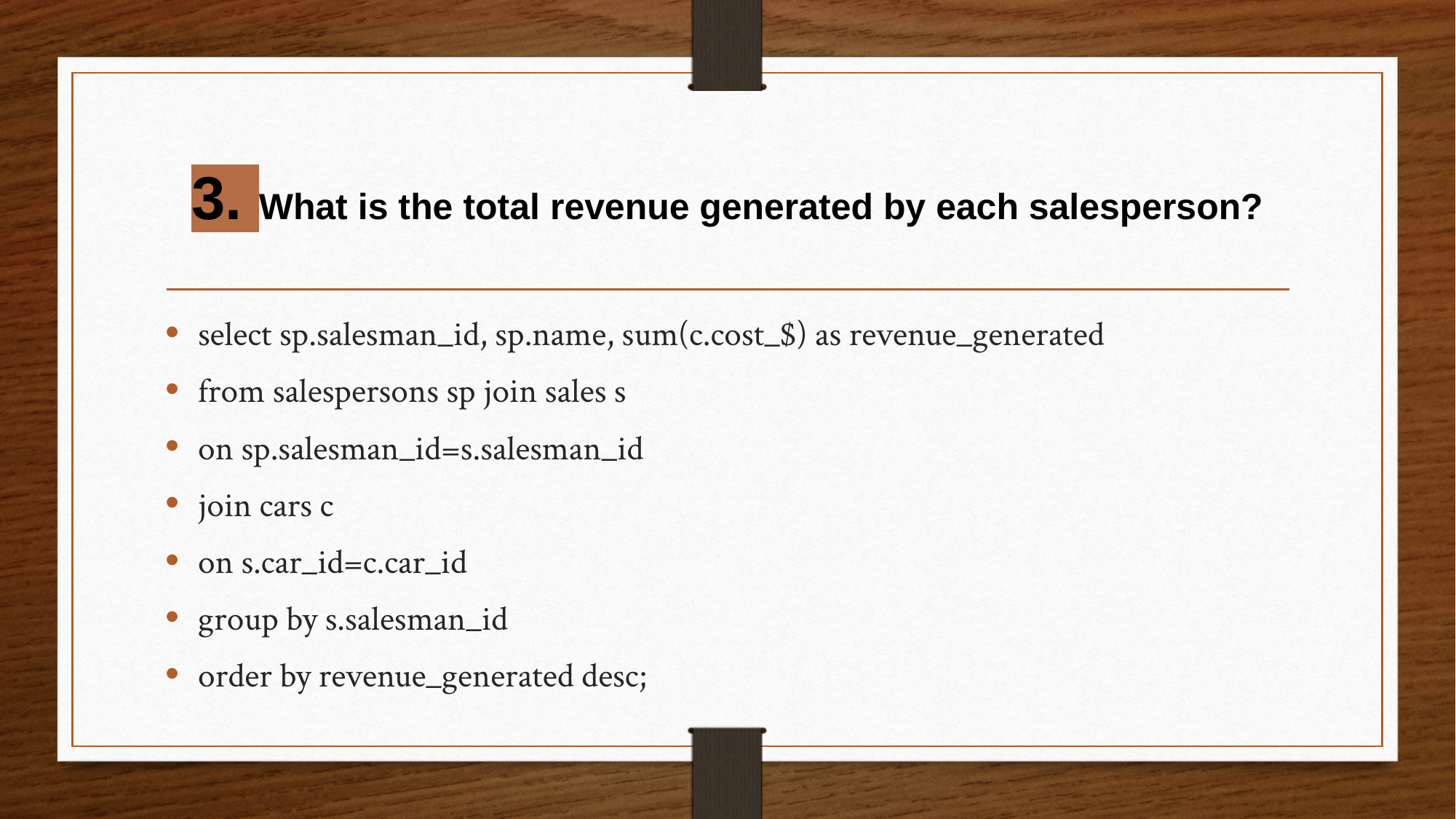

# 3. What is the total revenue generated by each salesperson?
select sp.salesman_id, sp.name, sum(c.cost_$) as revenue_generated
from salespersons sp join sales s
on sp.salesman_id=s.salesman_id
join cars c
on s.car_id=c.car_id
group by s.salesman_id
order by revenue_generated desc;